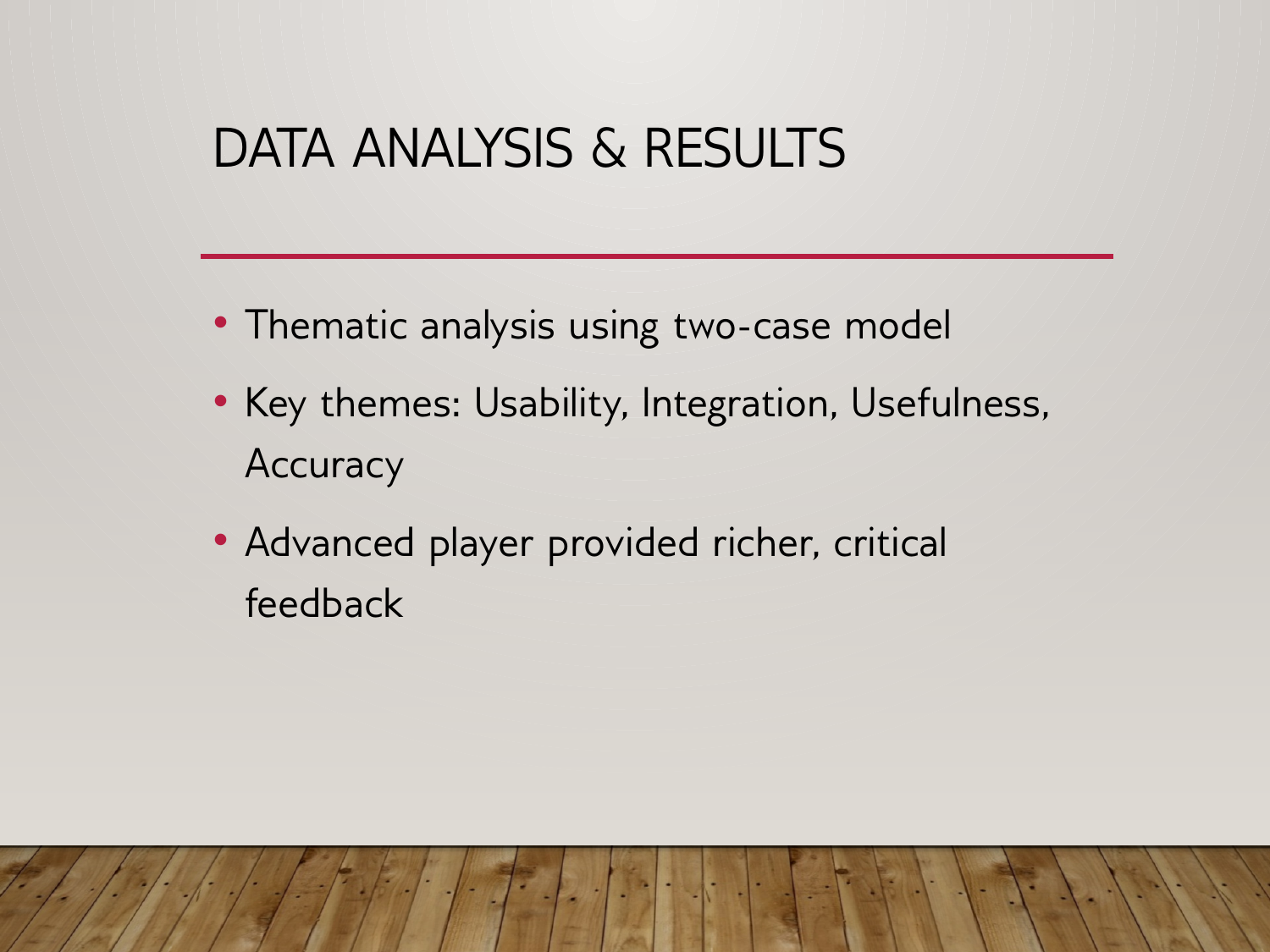

# Data Analysis & Results
Thematic analysis using two-case model
Key themes: Usability, Integration, Usefulness, Accuracy
Advanced player provided richer, critical feedback